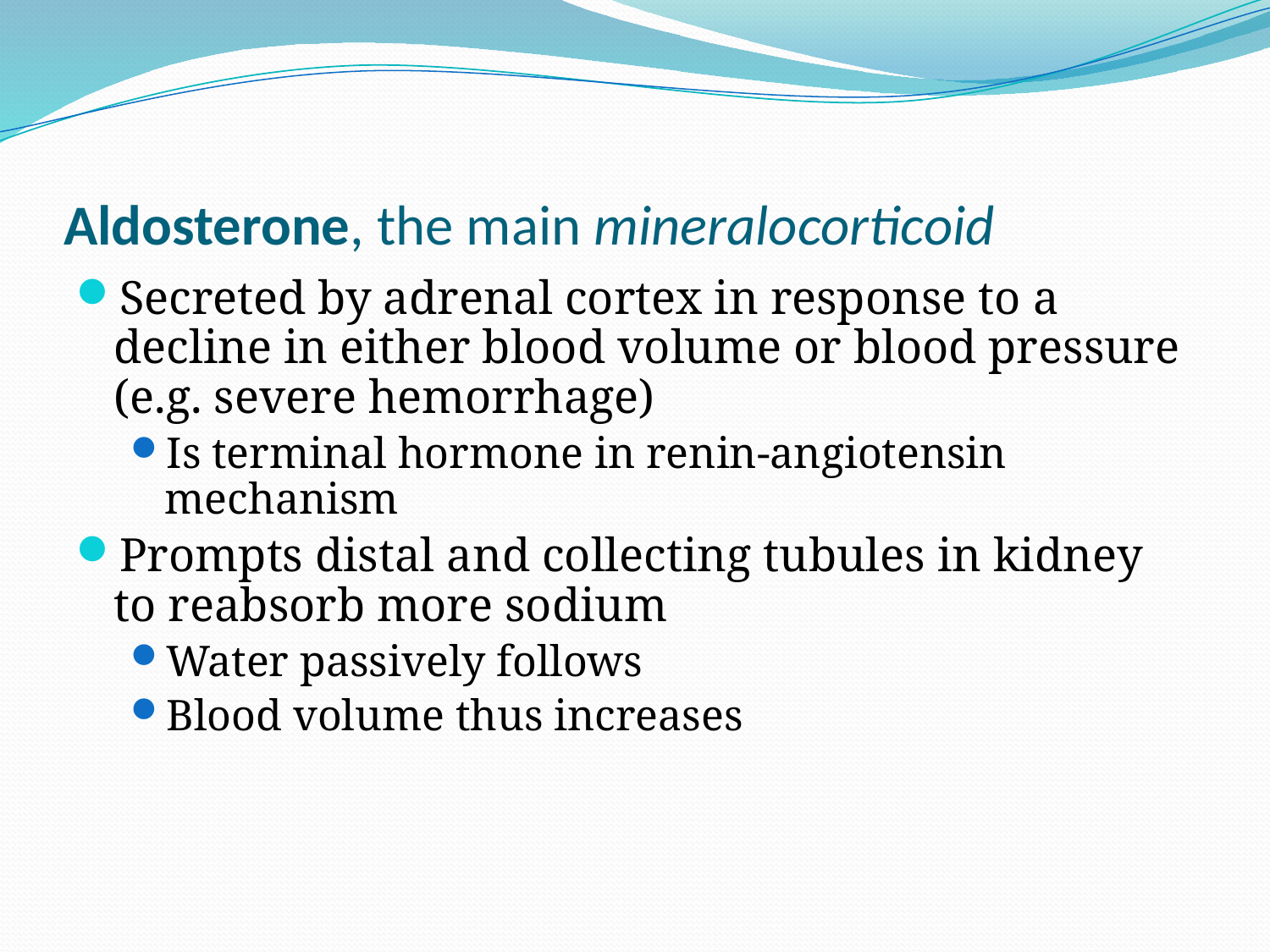

# Aldosterone, the main mineralocorticoid
Secreted by adrenal cortex in response to a decline in either blood volume or blood pressure (e.g. severe hemorrhage)
Is terminal hormone in renin-angiotensin mechanism
Prompts distal and collecting tubules in kidney to reabsorb more sodium
Water passively follows
Blood volume thus increases
18